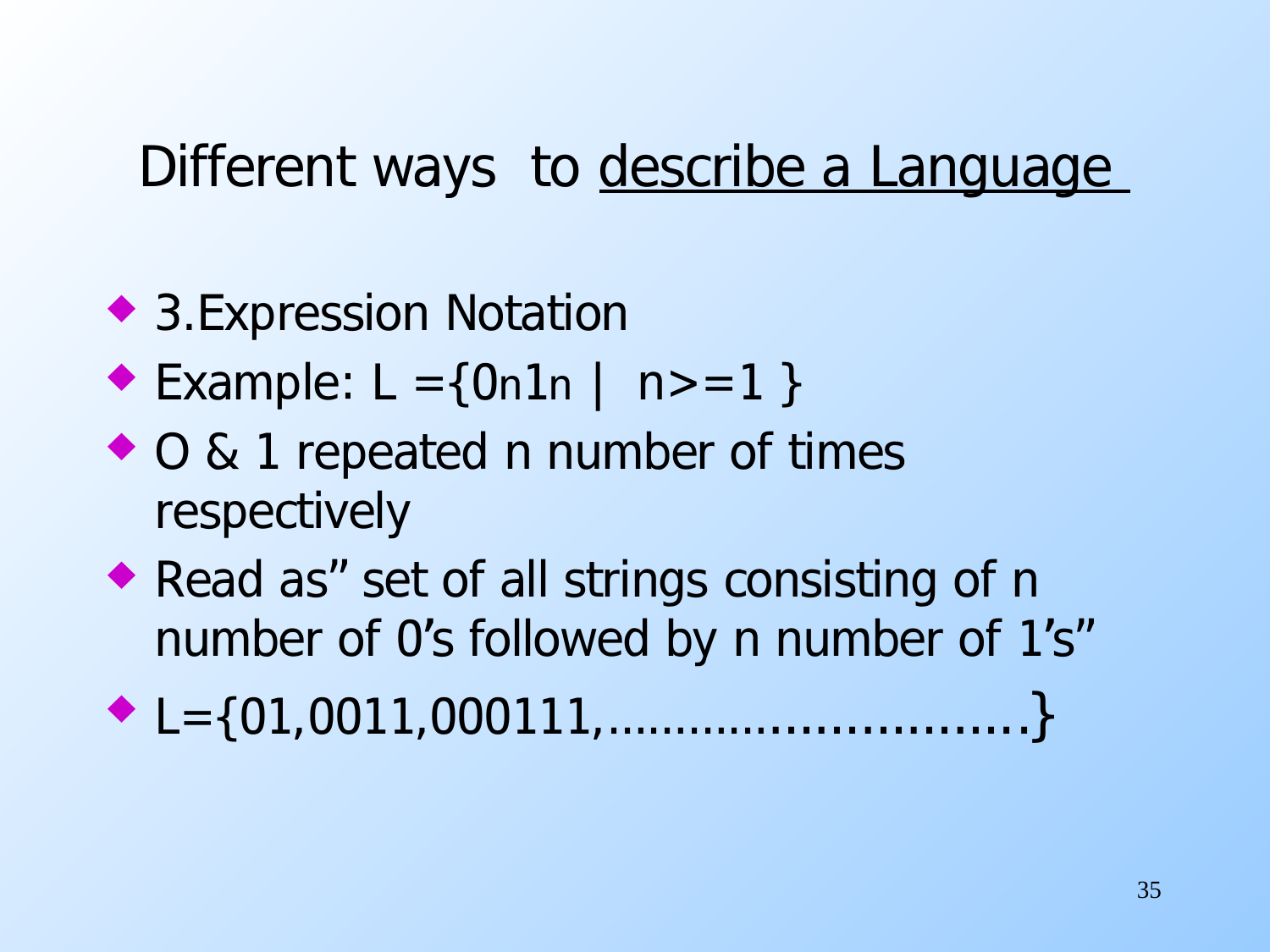

# Different ways  to describe a Language
3.Expression Notation
Example: L ={0n1n |  n>=1 }
O & 1 repeated n number of times respectively
Read as” set of all strings consisting of n number of 0’s followed by n number of 1’s”
L={01,0011,000111,………………………..}
35